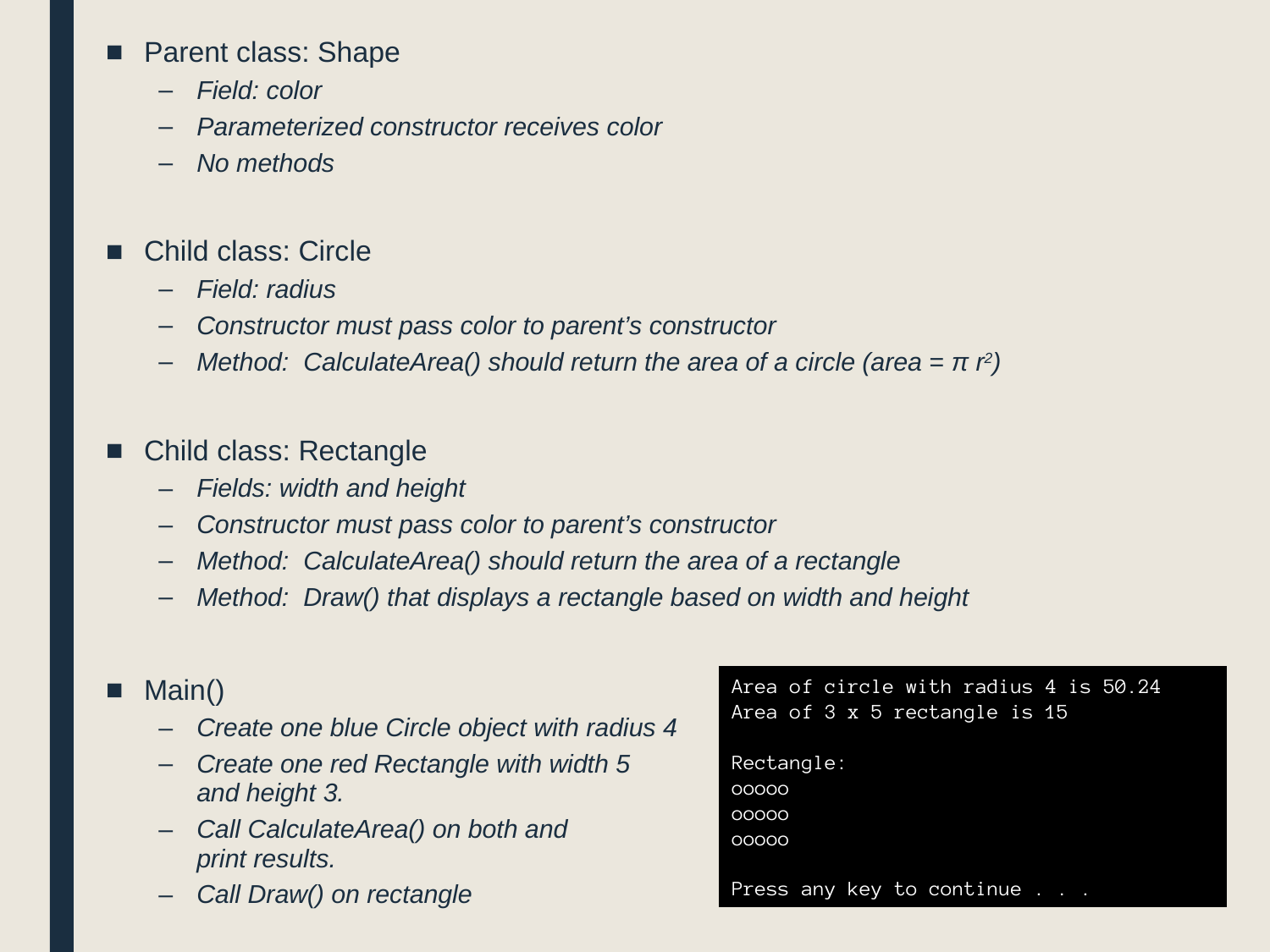

Parent class: Shape
Field: color
Parameterized constructor receives color
No methods

Child class: Circle
Field: radius
Constructor must pass color to parent’s constructor
Method:  CalculateArea() should return the area of a circle (area = π r2)

Child class: Rectangle
Fields: width and height
Constructor must pass color to parent’s constructor
Method:  CalculateArea() should return the area of a rectangle
Method:  Draw() that displays a rectangle based on width and height

Main()
Create one blue Circle object with radius 4
Create one red Rectangle with width 5
and height 3.
Call CalculateArea() on both and
print results.
Call Draw() on rectangle

Area of circle with radius 4 is 50.24
Area of 3 x 5 rectangle is 15

Rectangle:
ooooo
ooooo
ooooo

Press any key to continue . . .